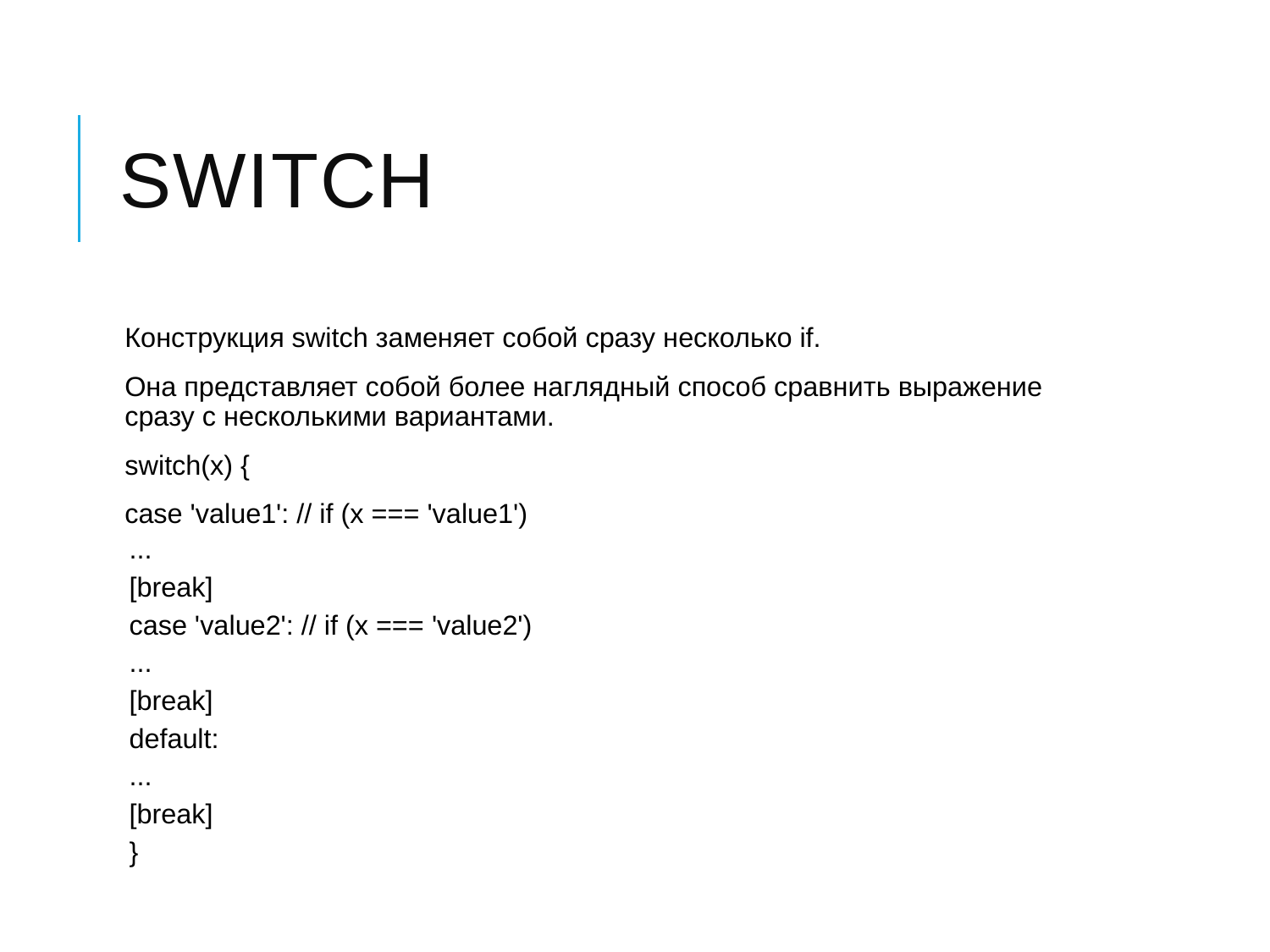

# switch
Конструкция switch заменяет собой сразу несколько if.
Она представляет собой более наглядный способ сравнить выражение сразу с несколькими вариантами.
switch(x) {
case 'value1': // if (x === 'value1')
	...
	[break]
case 'value2': // if (x === 'value2')
	...
	[break]
default:
	...
	[break]
}